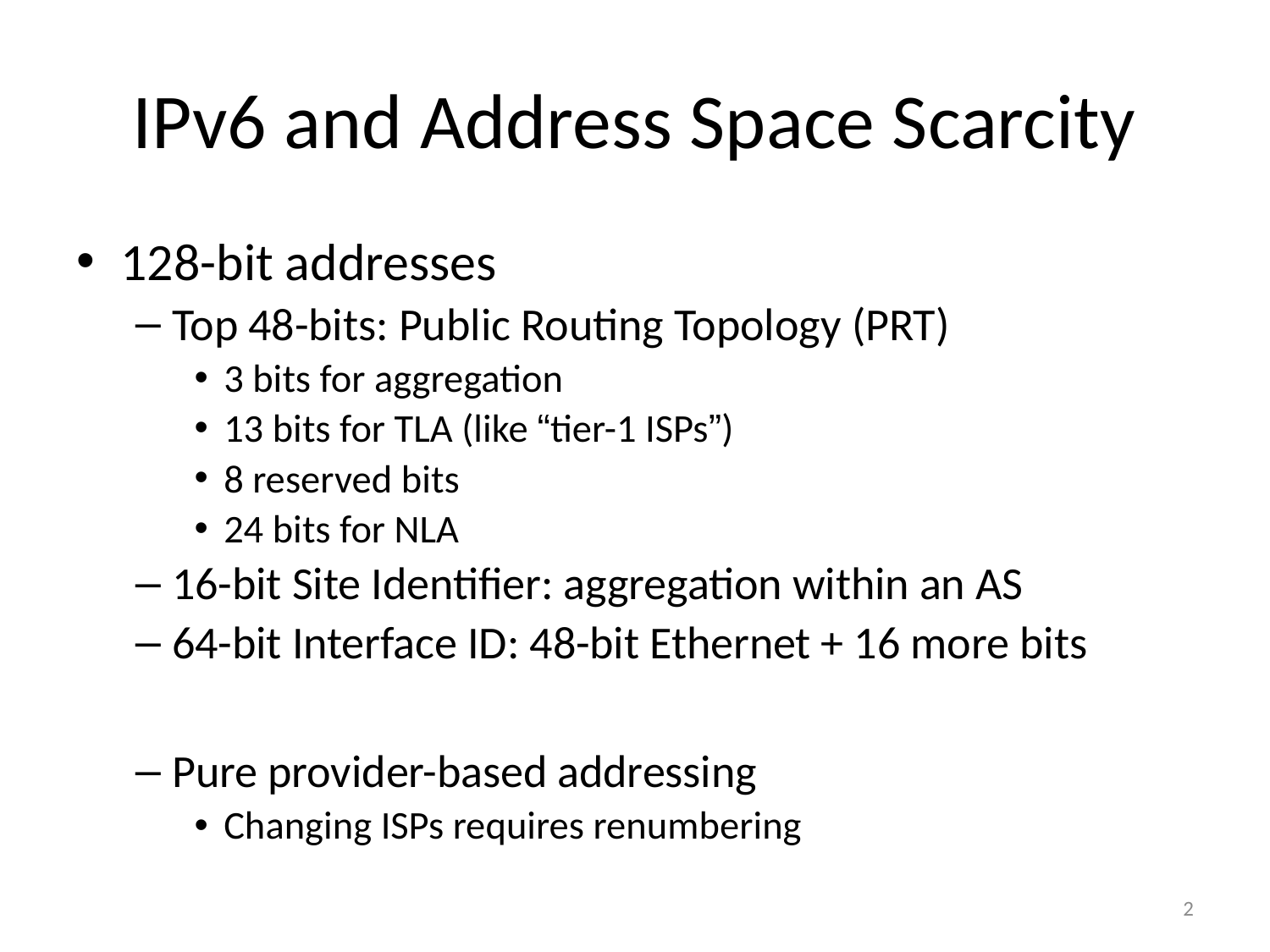

# IPv6 and Address Space Scarcity
128-bit addresses
Top 48-bits: Public Routing Topology (PRT)
3 bits for aggregation
13 bits for TLA (like “tier-1 ISPs”)
8 reserved bits
24 bits for NLA
16-bit Site Identifier: aggregation within an AS
64-bit Interface ID: 48-bit Ethernet + 16 more bits

Pure provider-based addressing
Changing ISPs requires renumbering
2